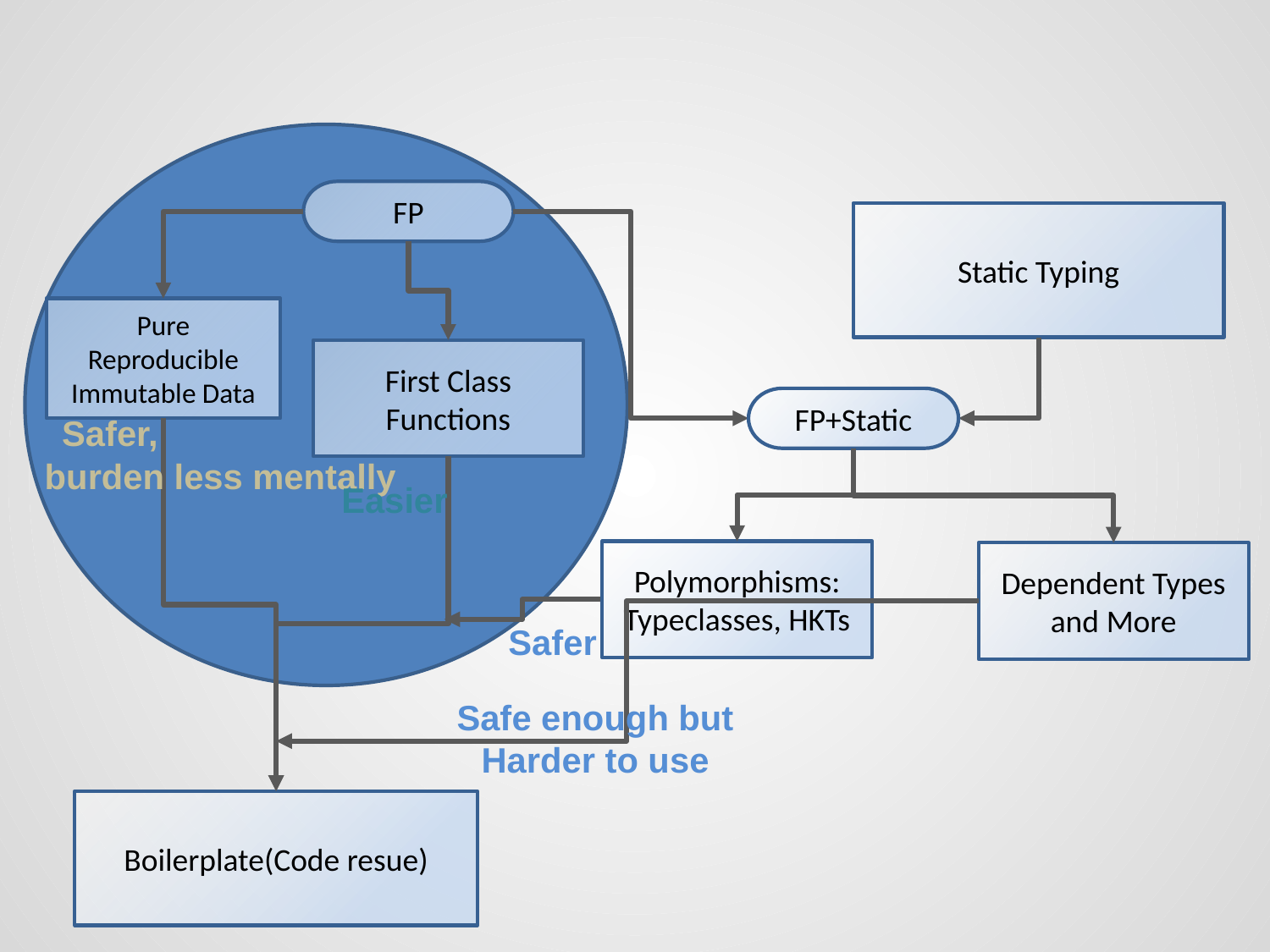

#

FP
Static Typing
Pure
Reproducible
Immutable Data
First Class Functions
FP+Static
   Safer,
burden less mentally
Easier
Polymorphisms:
Typeclasses, HKTs
Dependent Types and More
Safer
Safe enough but Harder to use
Boilerplate(Code resue)